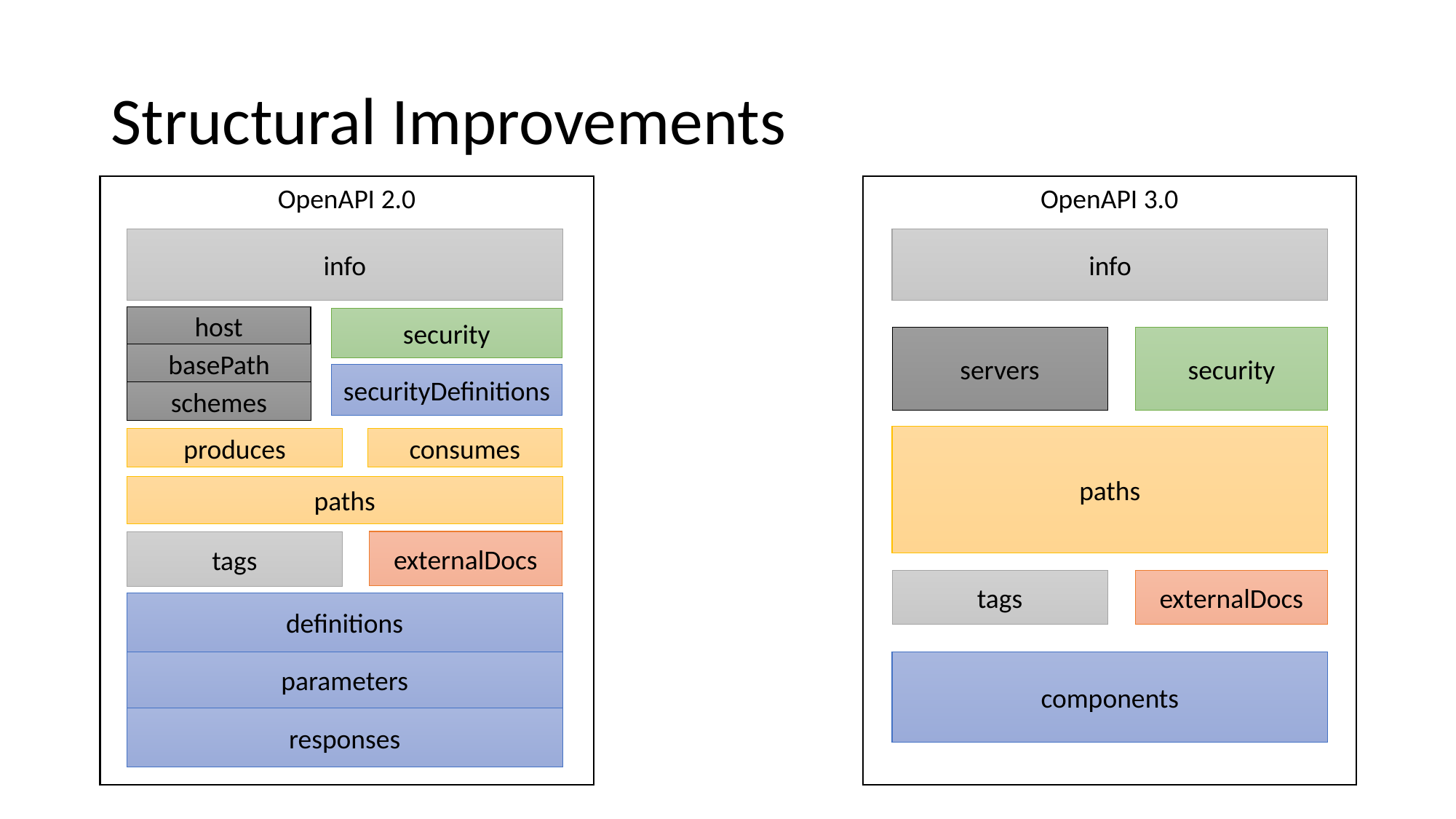

# Structural Improvements
OpenAPI 2.0
OpenAPI 3.0
info
info
host
security
security
servers
basePath
securityDefinitions
schemes
paths
consumes
produces
paths
externalDocs
tags
tags
externalDocs
definitions
parameters
components
responses